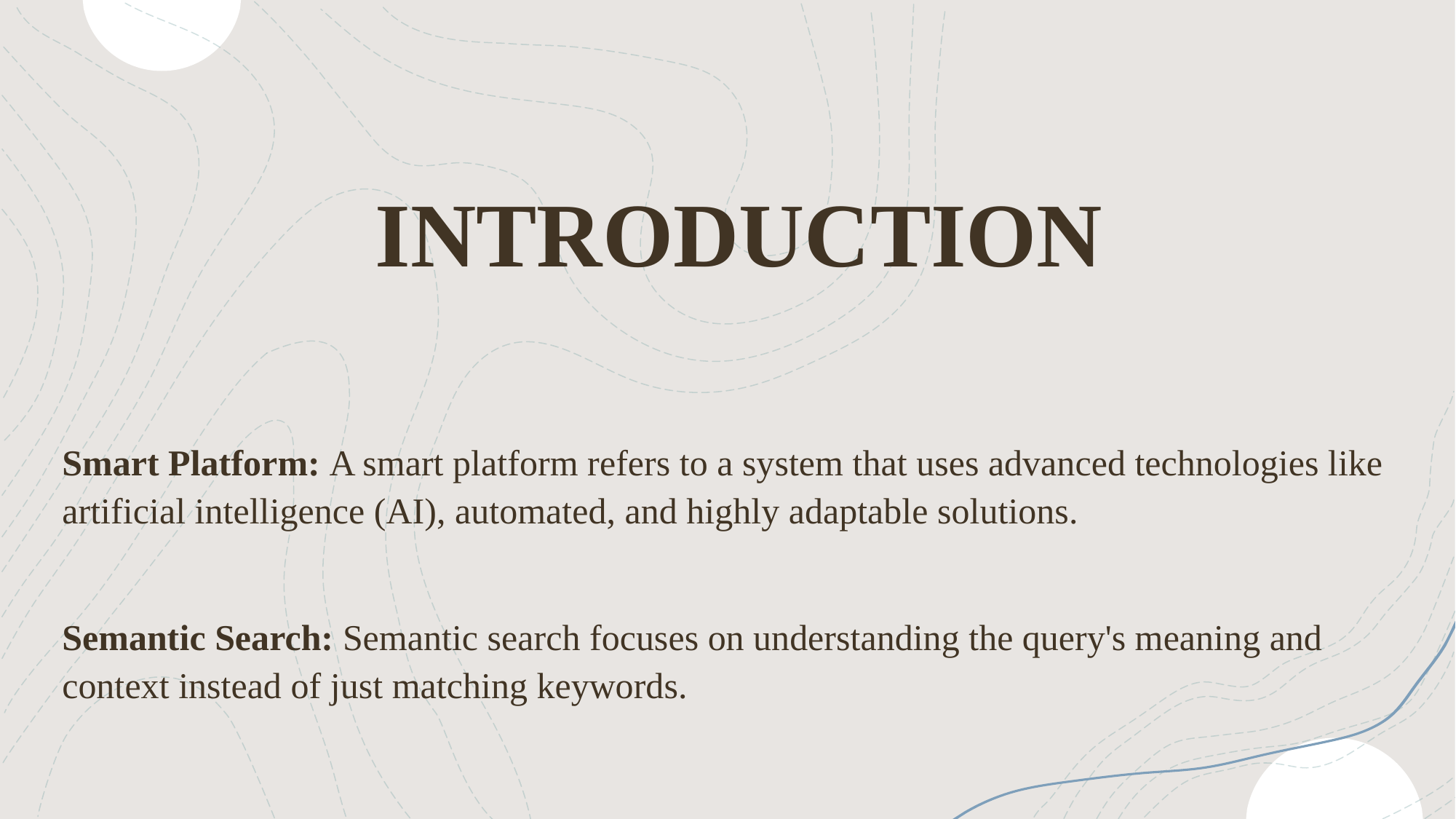

# INTRODUCTION

Smart Platform: A smart platform refers to a system that uses advanced technologies like artificial intelligence (AI), automated, and highly adaptable solutions.

Semantic Search: Semantic search focuses on understanding the query's meaning and context instead of just matching keywords.